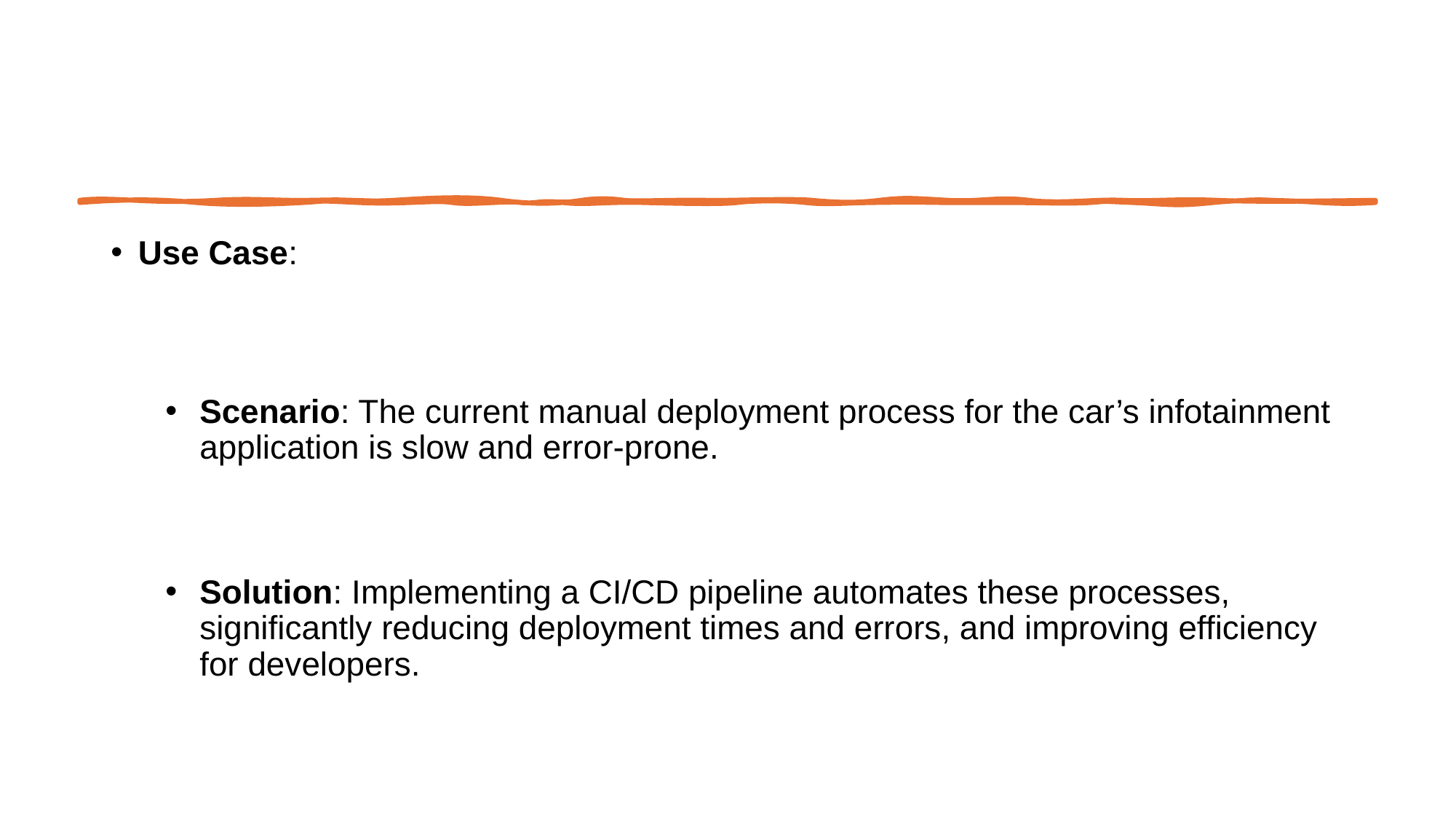

Use Case:

Scenario: The current manual deployment process for the car’s infotainment application is slow and error-prone.

Solution: Implementing a CI/CD pipeline automates these processes, significantly reducing deployment times and errors, and improving efficiency for developers.